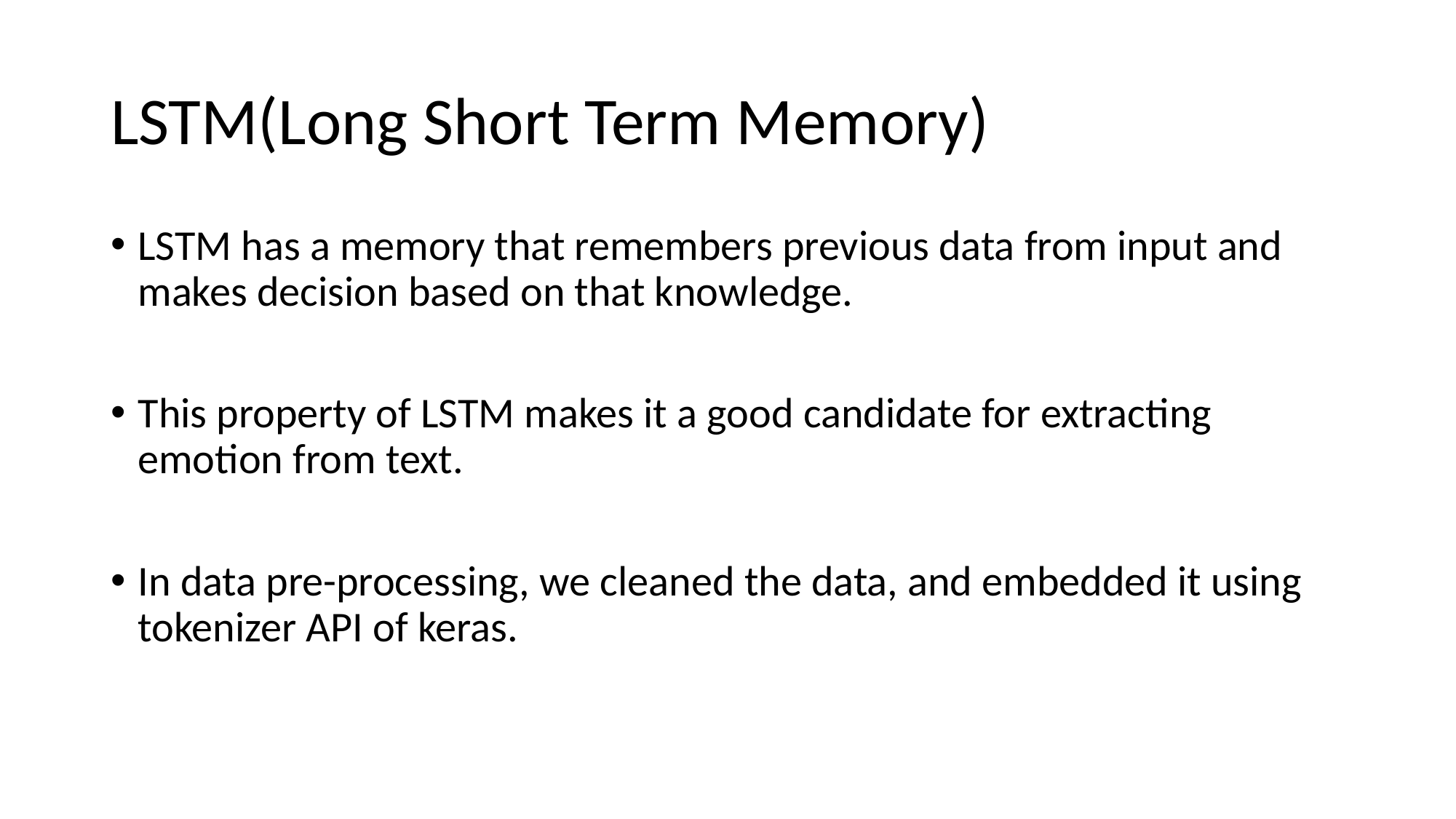

LSTM(Long Short Term Memory)
LSTM has a memory that remembers previous data from input and makes decision based on that knowledge.

This property of LSTM makes it a good candidate for extracting emotion from text.

In data pre-processing, we cleaned the data, and embedded it using tokenizer API of keras.